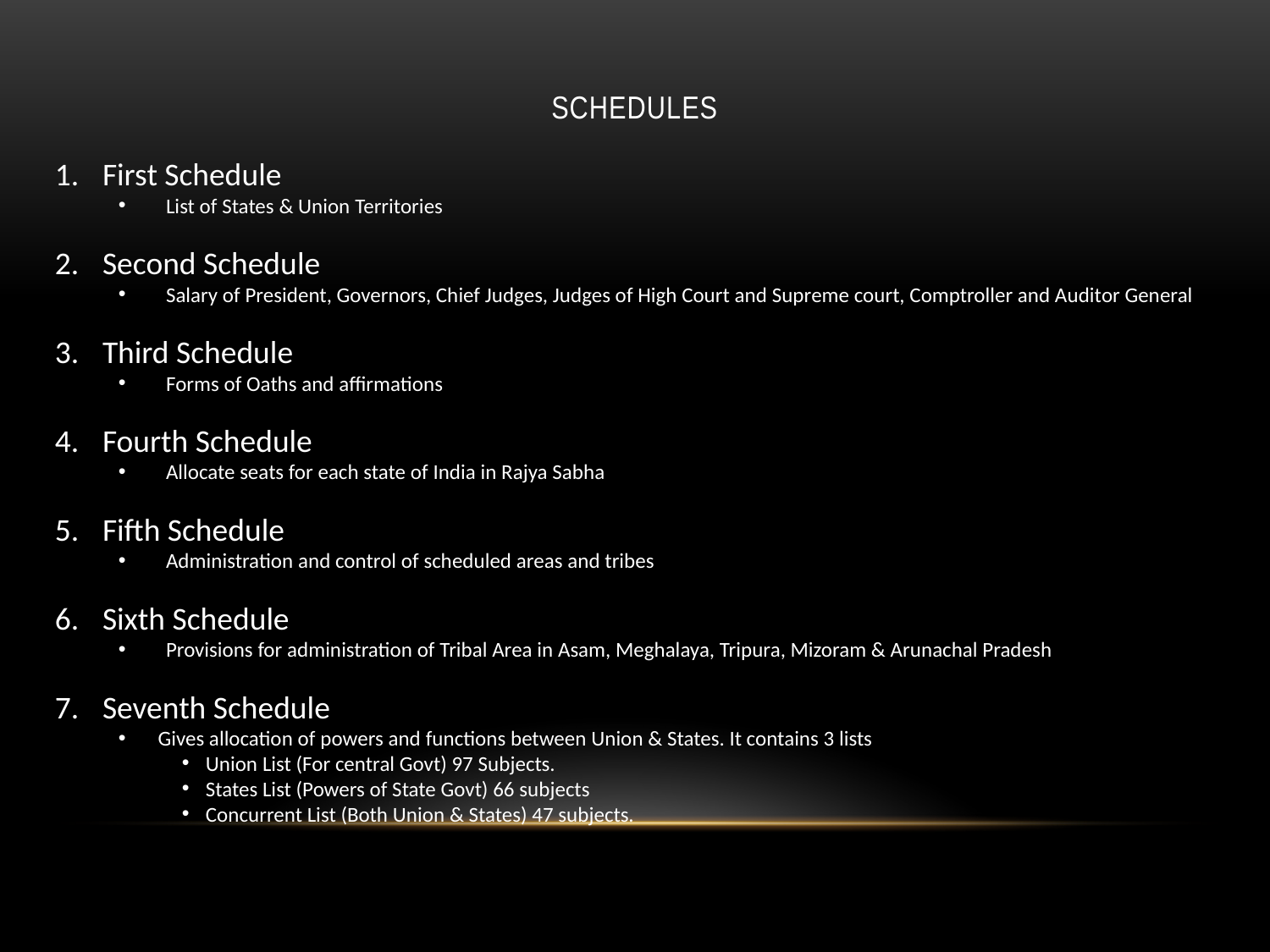

# Schedules
First Schedule
List of States & Union Territories

Second Schedule
Salary of President, Governors, Chief Judges, Judges of High Court and Supreme court, Comptroller and Auditor General

Third Schedule
Forms of Oaths and affirmations

Fourth Schedule
Allocate seats for each state of India in Rajya Sabha

Fifth Schedule
Administration and control of scheduled areas and tribes

Sixth Schedule
Provisions for administration of Tribal Area in Asam, Meghalaya, Tripura, Mizoram & Arunachal Pradesh

Seventh Schedule
Gives allocation of powers and functions between Union & States. It contains 3 lists
Union List (For central Govt) 97 Subjects.
States List (Powers of State Govt) 66 subjects
Concurrent List (Both Union & States) 47 subjects.